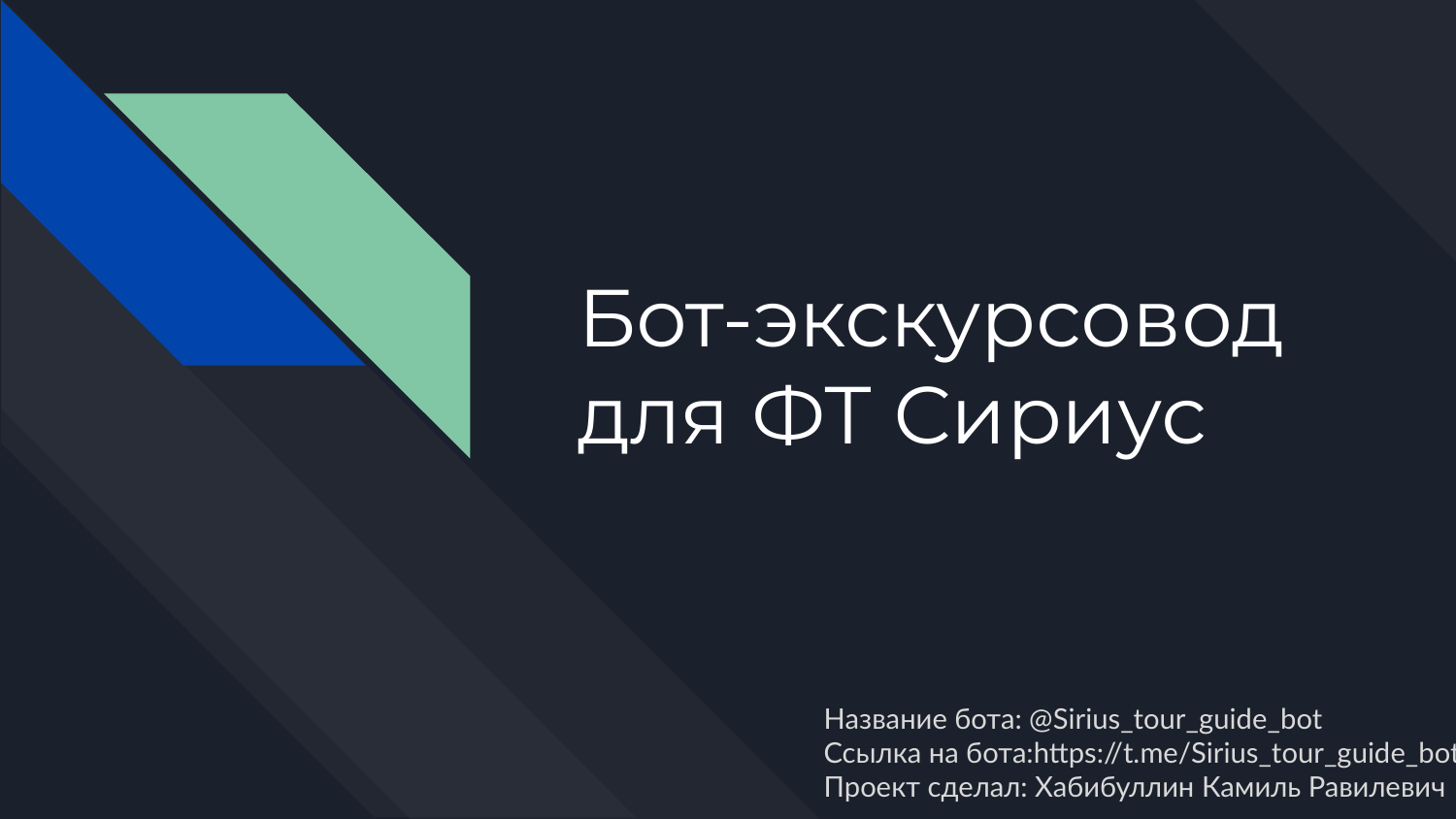

# Бот-экскурсовод для ФТ Сириус
Название бота: @Sirius_tour_guide_bot
Ссылка на бота:https://t.me/Sirius_tour_guide_bot
Проект сделал: Хабибуллин Камиль Равилевич